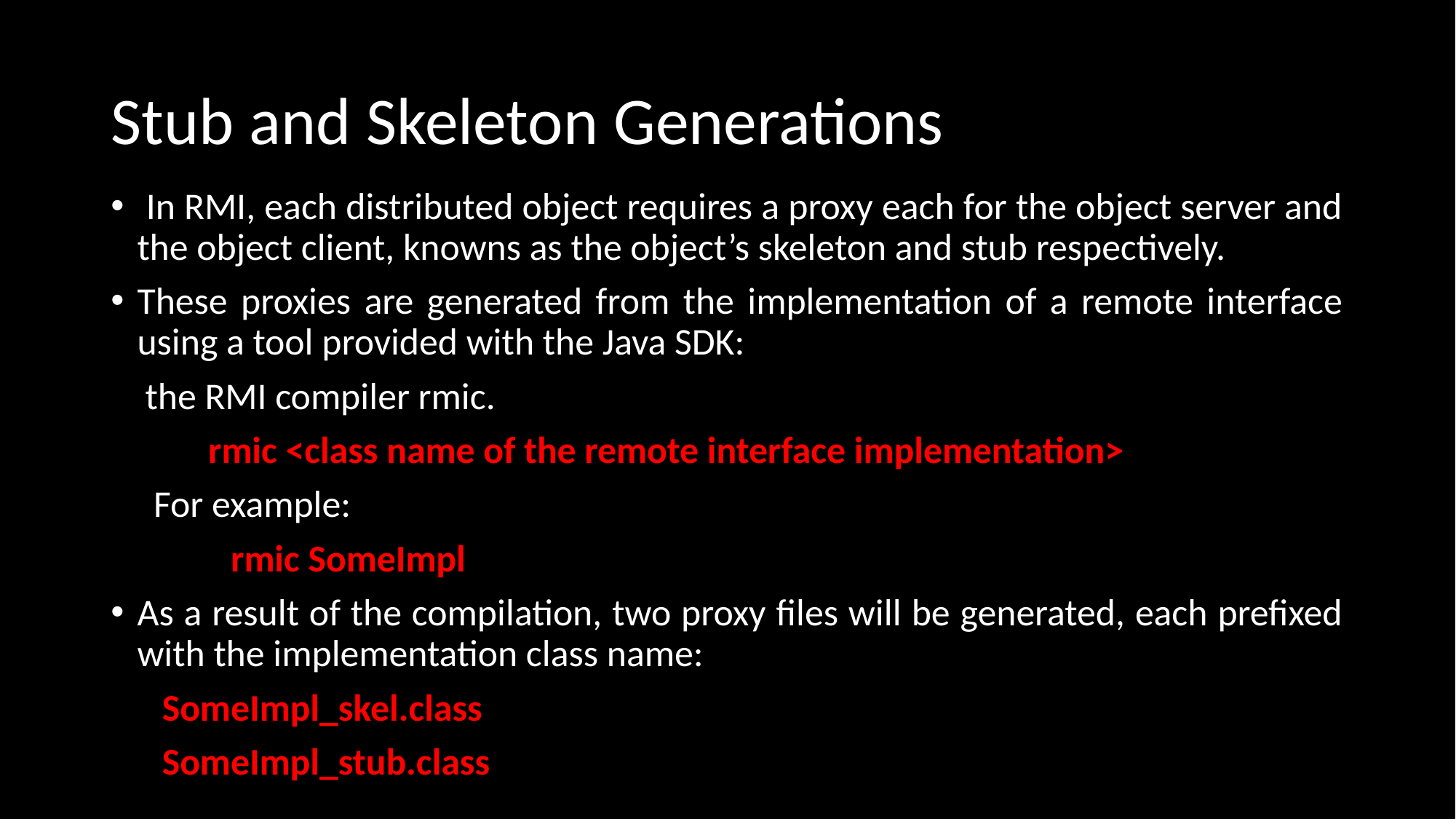

# Stub and Skeleton Generations
 In RMI, each distributed object requires a proxy each for the object server and the object client, knowns as the object’s skeleton and stub respectively.
These proxies are generated from the implementation of a remote interface using a tool provided with the Java SDK:
    the RMI compiler rmic.
	rmic <class name of the remote interface implementation>
     For example:
              rmic SomeImpl
As a result of the compilation, two proxy files will be generated, each prefixed with the implementation class name:
      SomeImpl_skel.class
      SomeImpl_stub.class